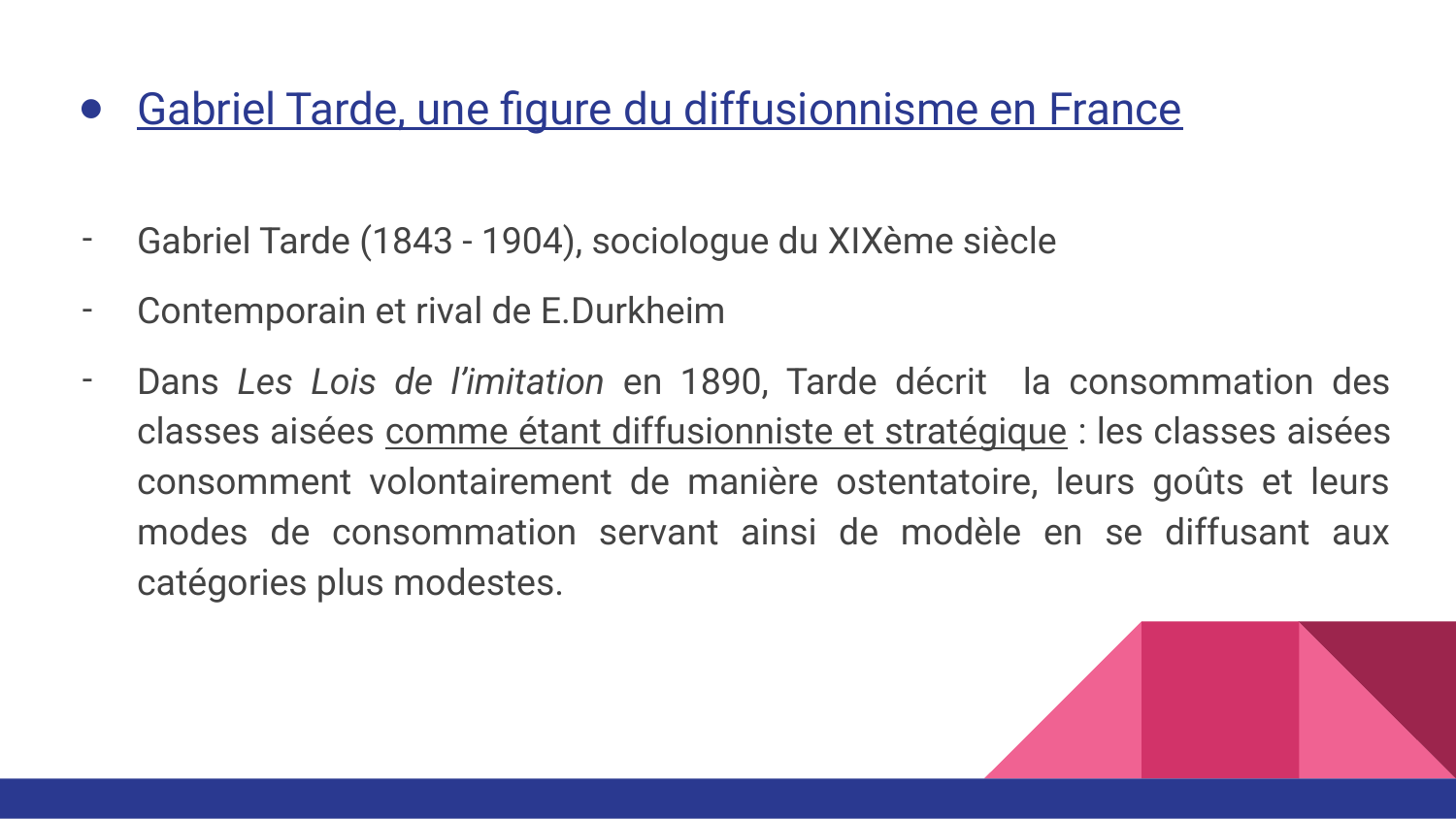

# Gabriel Tarde, une figure du diffusionnisme en France
Gabriel Tarde (1843 - 1904), sociologue du XIXème siècle
Contemporain et rival de E.Durkheim
Dans Les Lois de l’imitation en 1890, Tarde décrit  la consommation des classes aisées comme étant diffusionniste et stratégique : les classes aisées consomment volontairement de manière ostentatoire, leurs goûts et leurs modes de consommation servant ainsi de modèle en se diffusant aux catégories plus modestes.